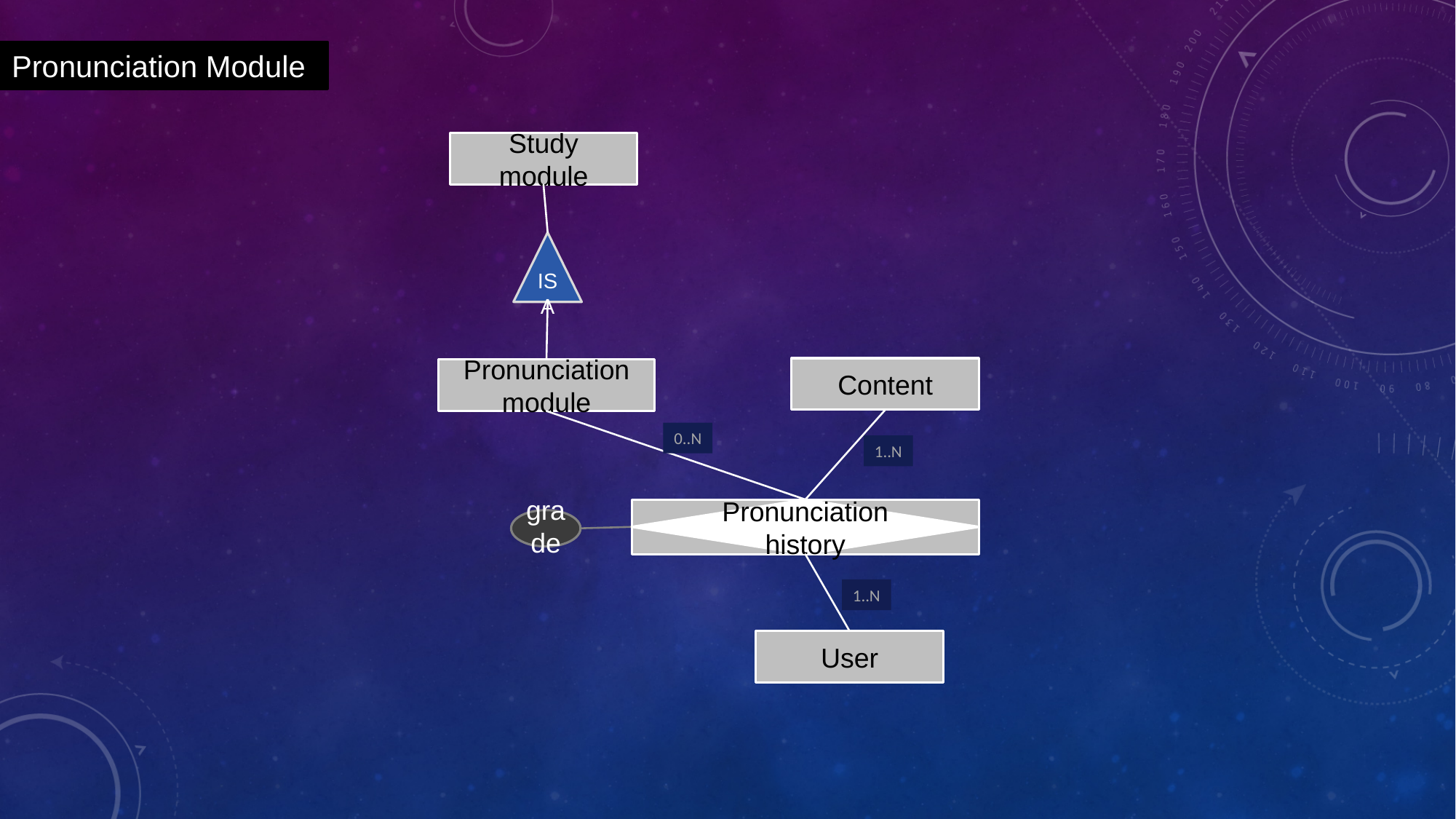

Pronunciation Module
Study module
ISA
Content
Pronunciation module
0..N
1..N
Pronunciation history

grade
1..N
User